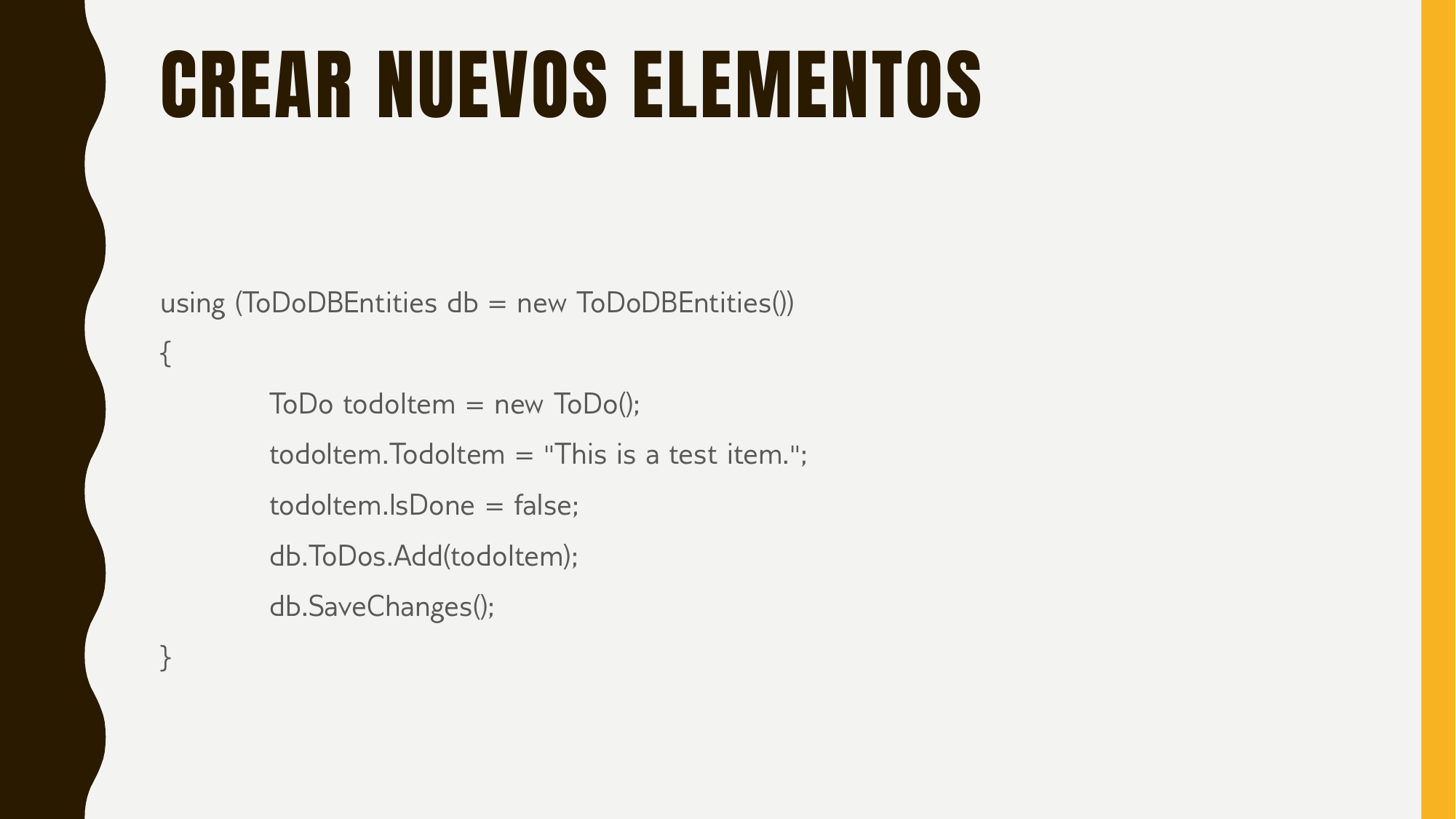

# Crear nuevos elementos
using (ToDoDBEntities db = new ToDoDBEntities())
{
	ToDo todoItem = new ToDo();
	todoItem.TodoItem = "This is a test item.";
	todoItem.IsDone = false;
	db.ToDos.Add(todoItem);
	db.SaveChanges();
}